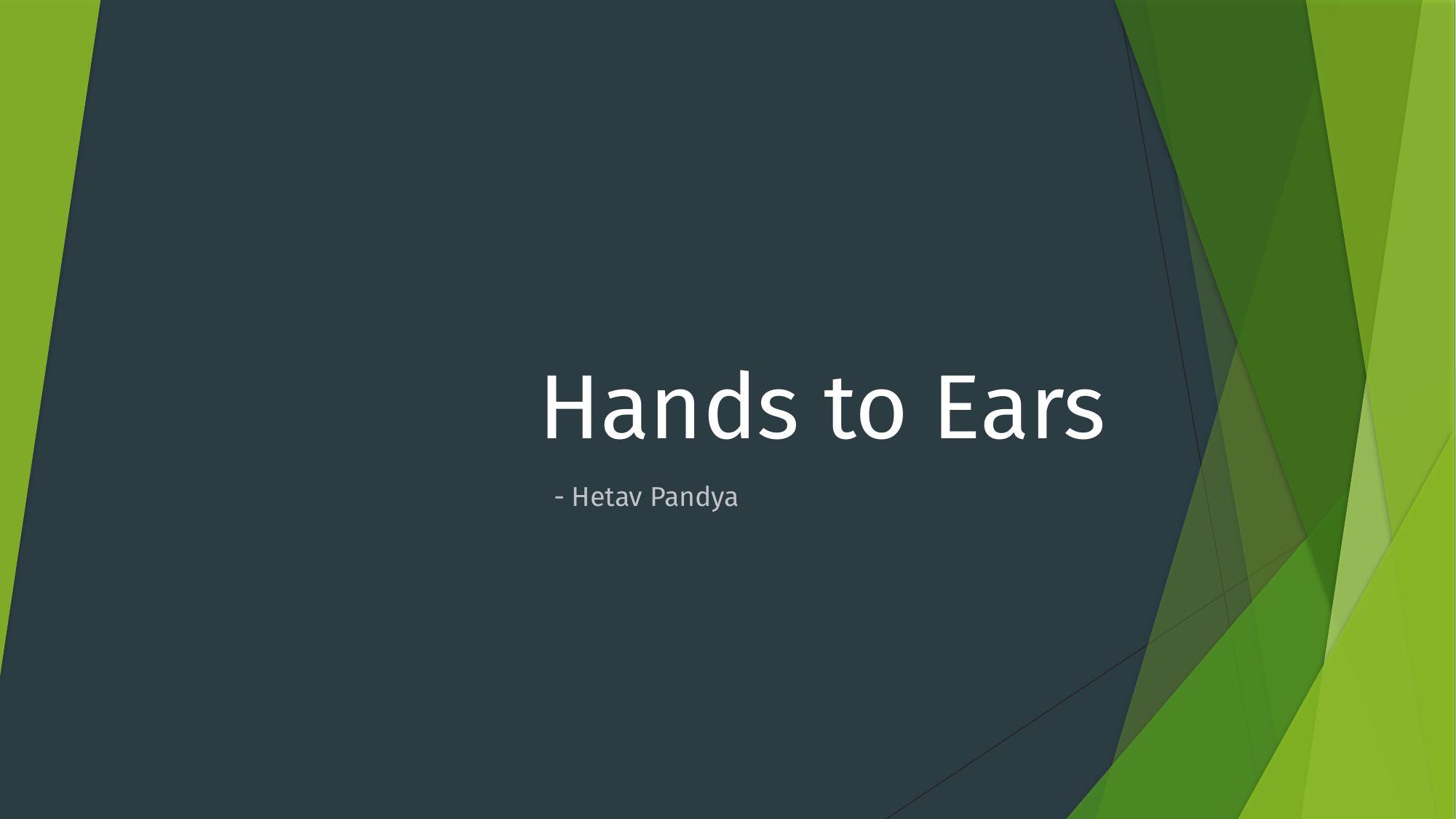

# Hands to Ears
- Hetav Pandya